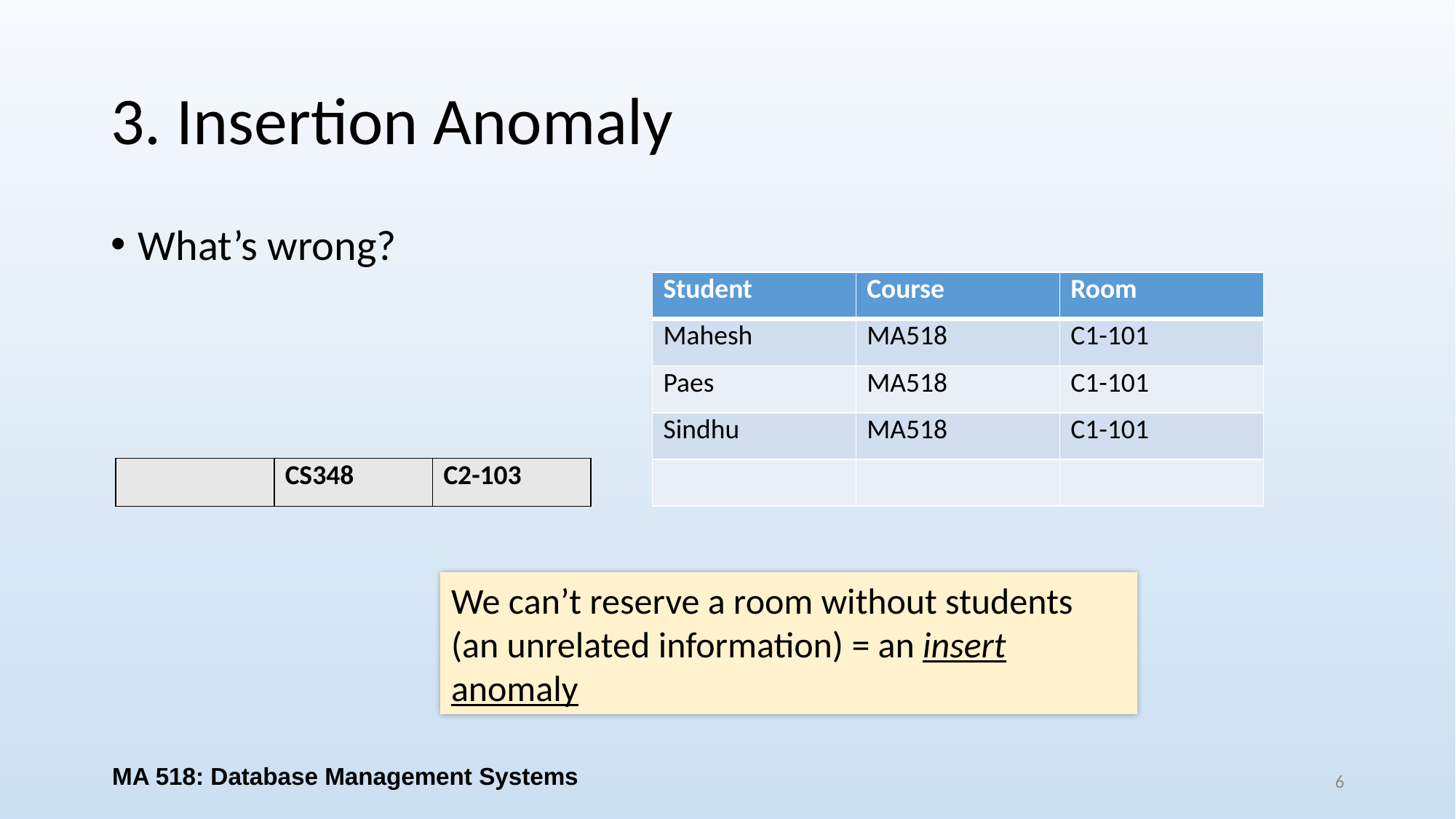

# 3. Insertion Anomaly
What’s wrong?
| Student | Course | Room |
| --- | --- | --- |
| Mahesh | MA518 | C1-101 |
| Paes | MA518 | C1-101 |
| Sindhu | MA518 | C1-101 |
|  |  |  |
|  | CS348 | C2-103 |
| --- | --- | --- |
We can’t reserve a room without students (an unrelated information) = an insert anomaly
MA 518: Database Management Systems
6